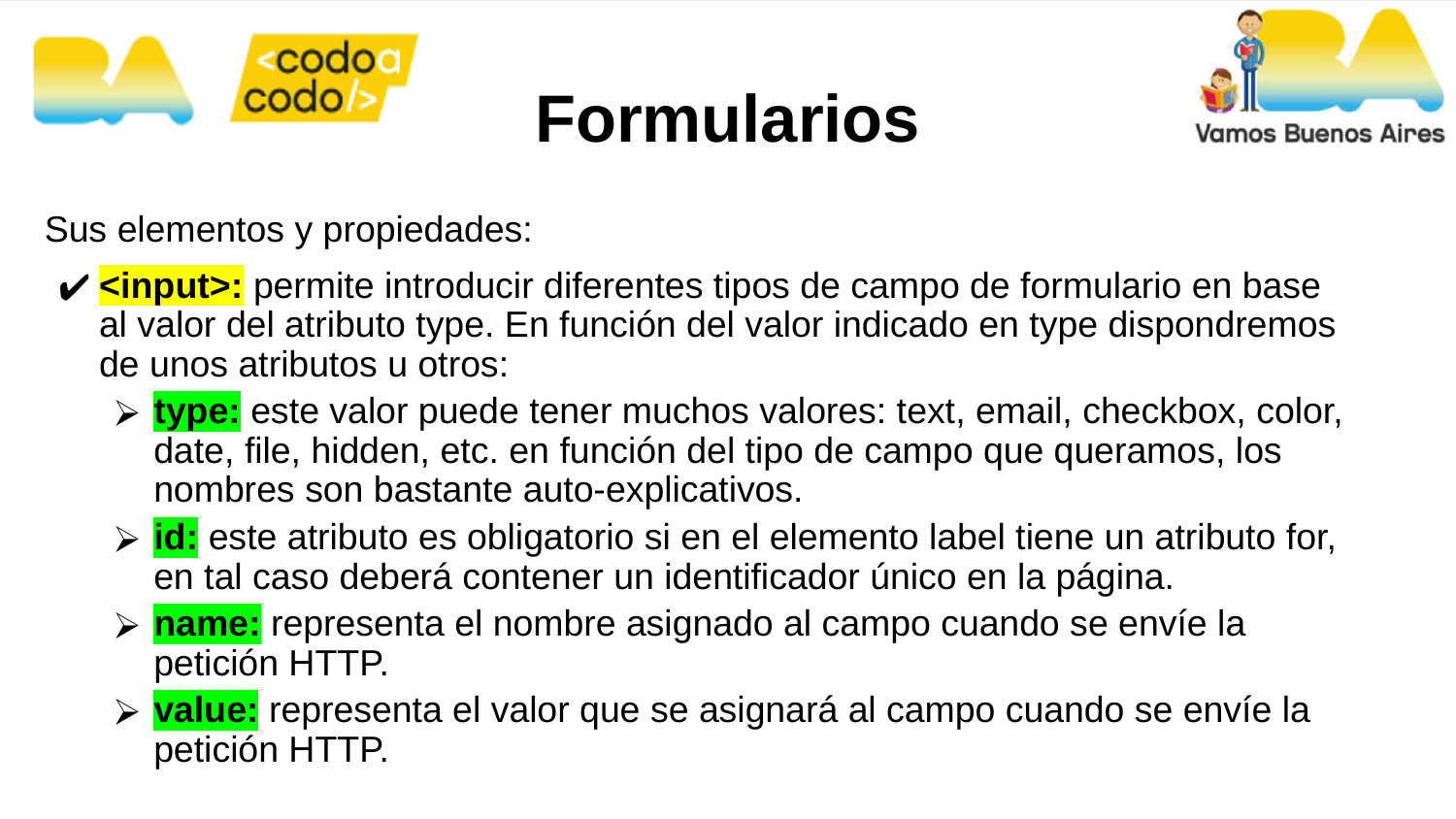

# Formularios
Sus elementos y propiedades:
<input>: permite introducir diferentes tipos de campo de formulario en base al valor del atributo type. En función del valor indicado en type dispondremos de unos atributos u otros:
type: este valor puede tener muchos valores: text, email, checkbox, color, date, file, hidden, etc. en función del tipo de campo que queramos, los nombres son bastante auto-explicativos.
id: este atributo es obligatorio si en el elemento label tiene un atributo for, en tal caso deberá contener un identificador único en la página.
name: representa el nombre asignado al campo cuando se envíe la petición HTTP.
value: representa el valor que se asignará al campo cuando se envíe la petición HTTP.